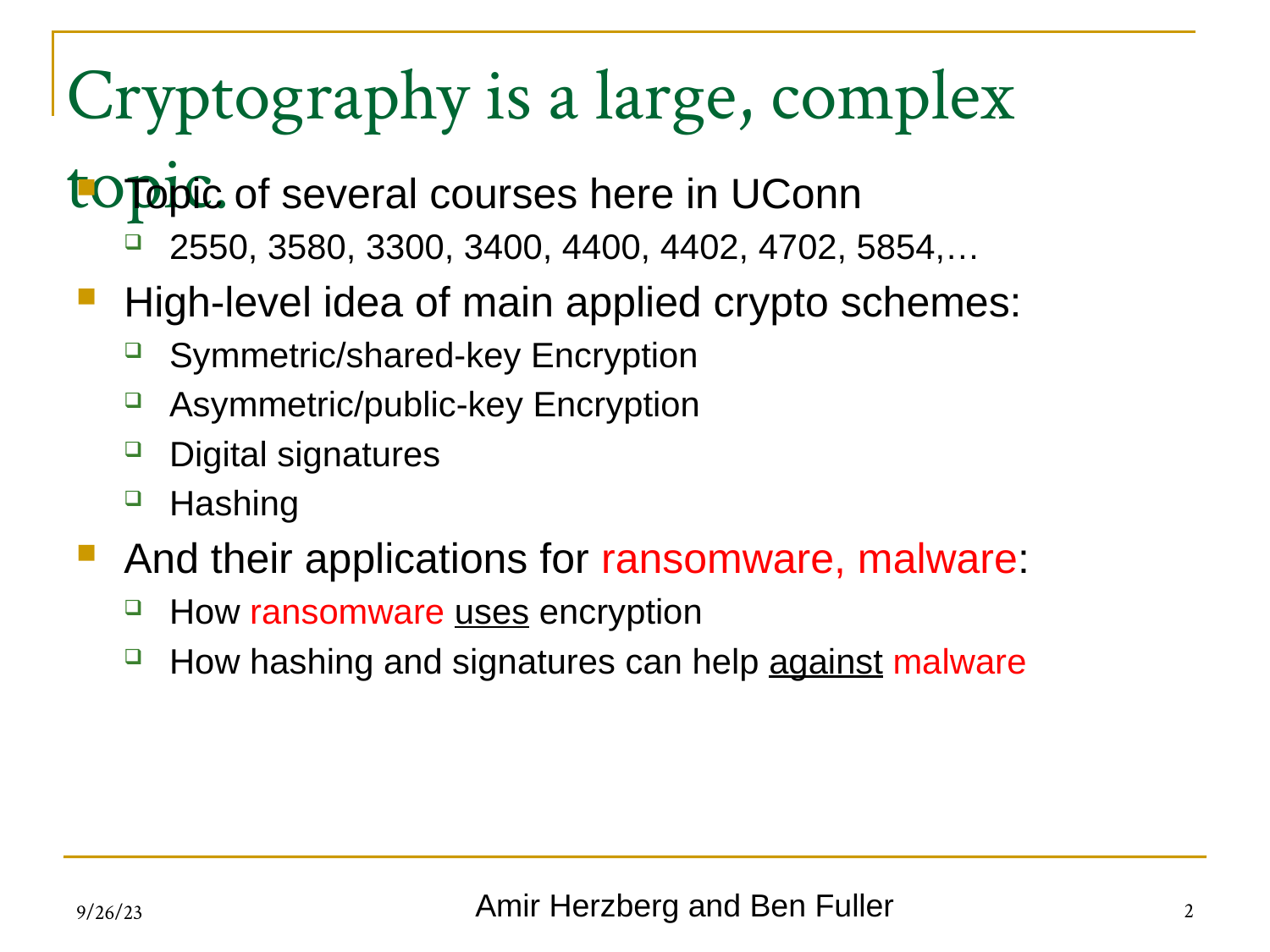

# Cryptography is a large, complex topic.
Topic of several courses here in UConn
2550, 3580, 3300, 3400, 4400, 4402, 4702, 5854,…
High-level idea of main applied crypto schemes:
Symmetric/shared-key Encryption
Asymmetric/public-key Encryption
Digital signatures
Hashing
And their applications for ransomware, malware:
How ransomware uses encryption
How hashing and signatures can help against malware
9/26/23
2